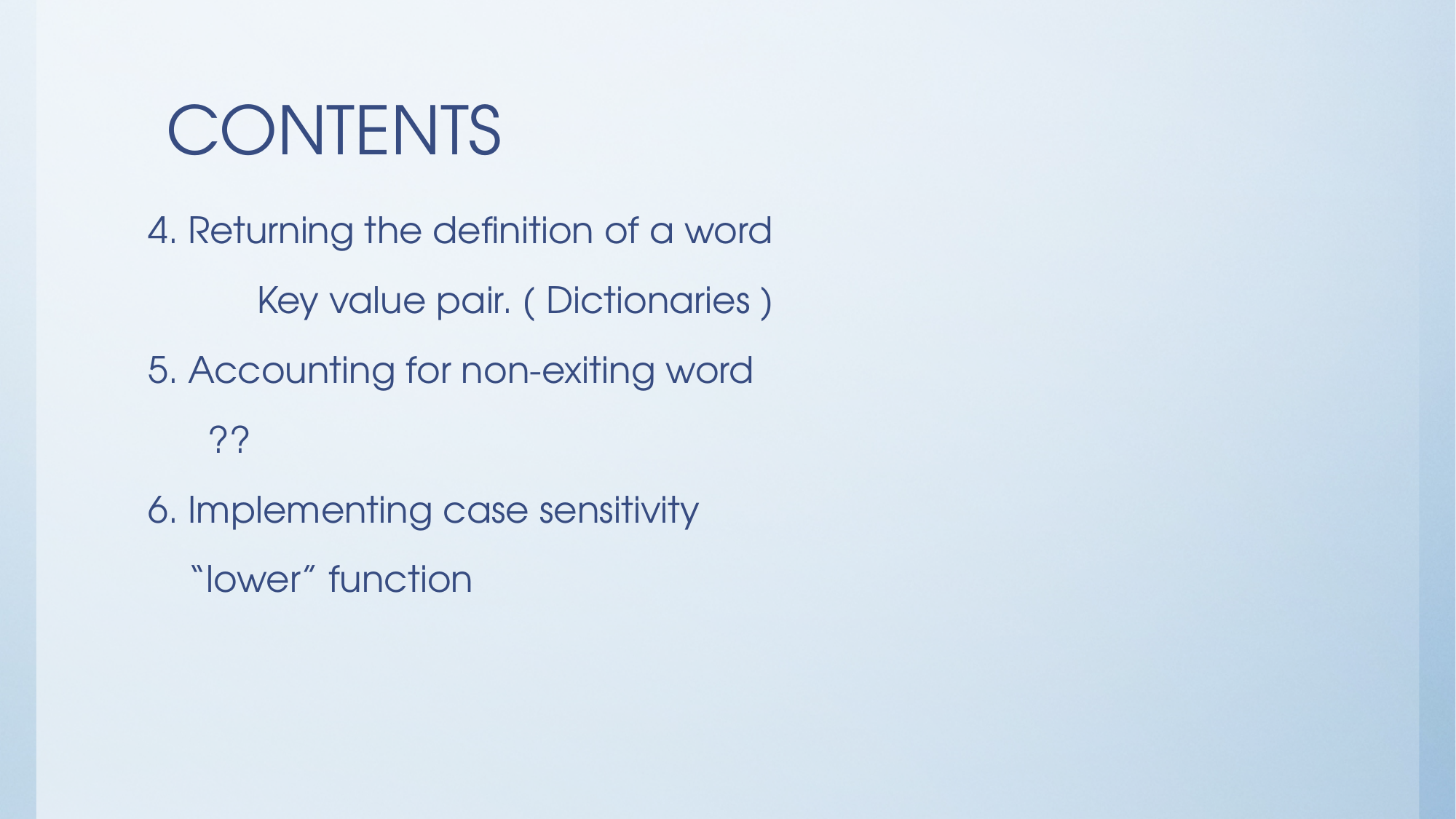

# CONTENTS
4. Returning the definition of a word
	Key value pair. ( Dictionaries )
5. Accounting for non-exiting word
      ??
6. Implementing case sensitivity
    “lower” function